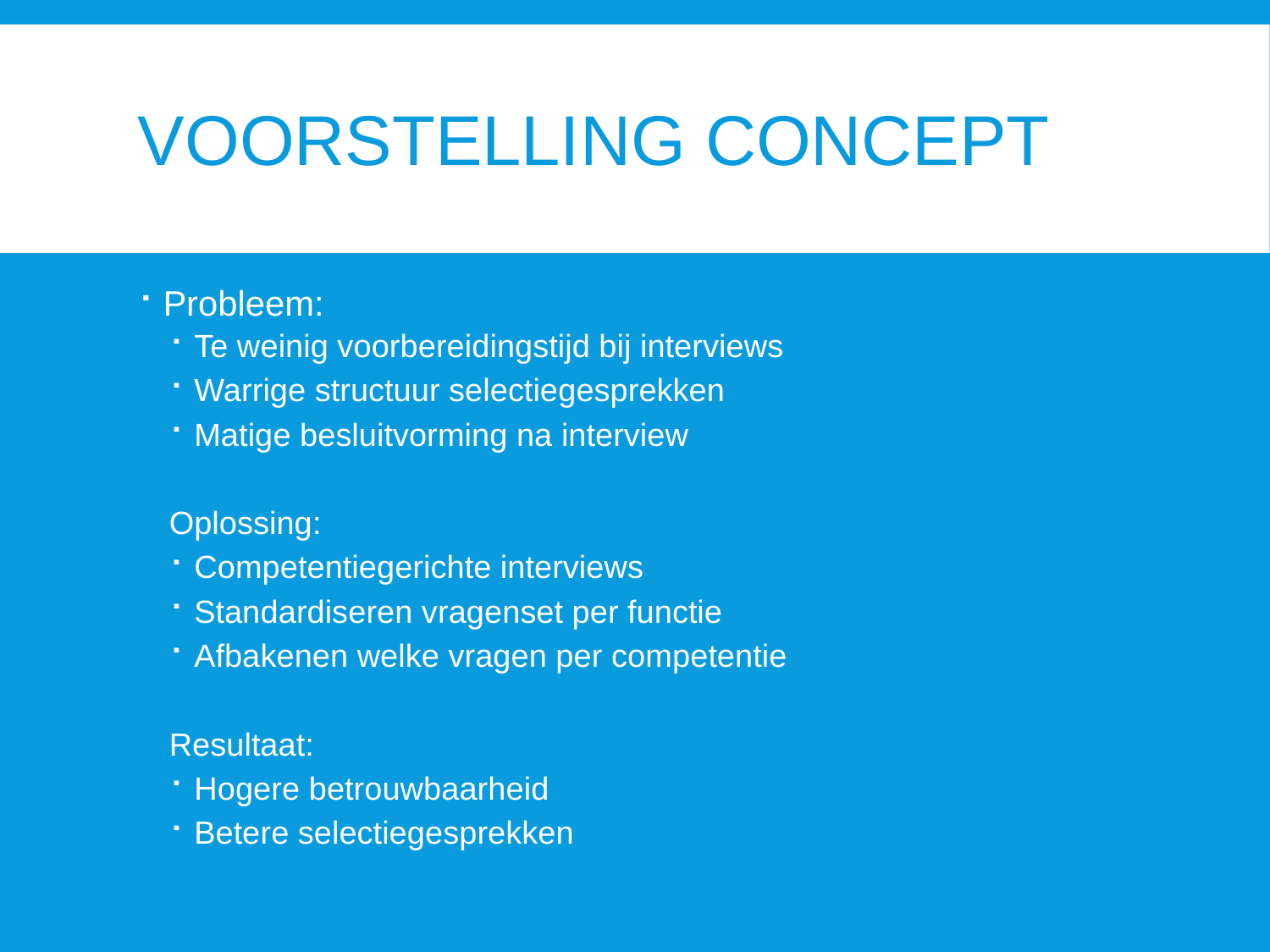

# Voorstelling concept
Probleem:
Te weinig voorbereidingstijd bij interviews
Warrige structuur selectiegesprekken
Matige besluitvorming na interview

Oplossing:
Competentiegerichte interviews
Standardiseren vragenset per functie
Afbakenen welke vragen per competentie

Resultaat:
Hogere betrouwbaarheid
Betere selectiegesprekken